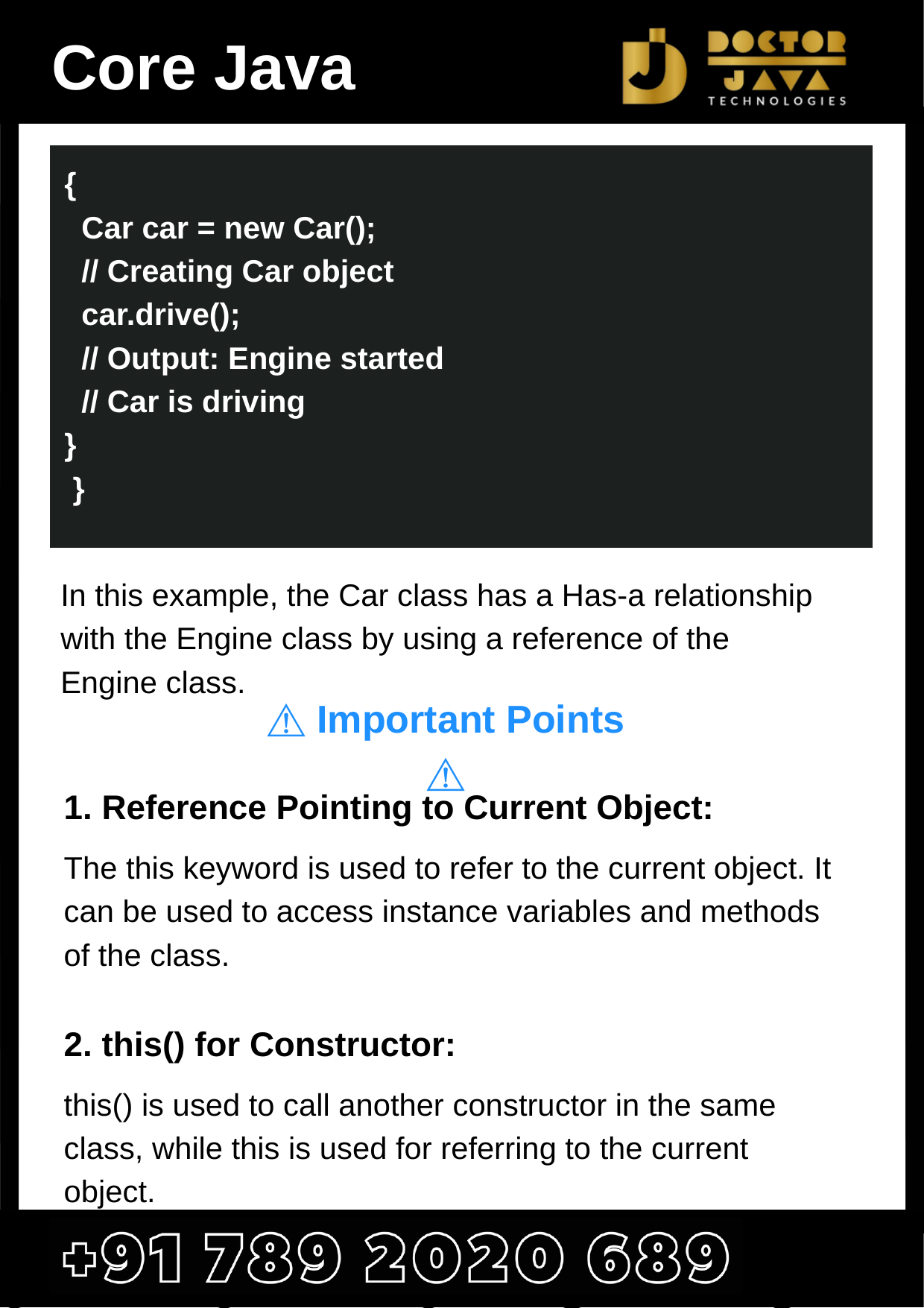

Core Java

 {
   Car car = new Car();
   // Creating Car object
   car.drive();
   // Output: Engine started
   // Car is driving
 }
 }
In this example, the Car class has a Has-a relationship with the Engine class by using a reference of the Engine class.

⚠️ Important Points ⚠️
1. Reference Pointing to Current Object:

The this keyword is used to refer to the current object. It can be used to access instance variables and methods of the class.

2. this() for Constructor:

this() is used to call another constructor in the same class, while this is used for referring to the current object.